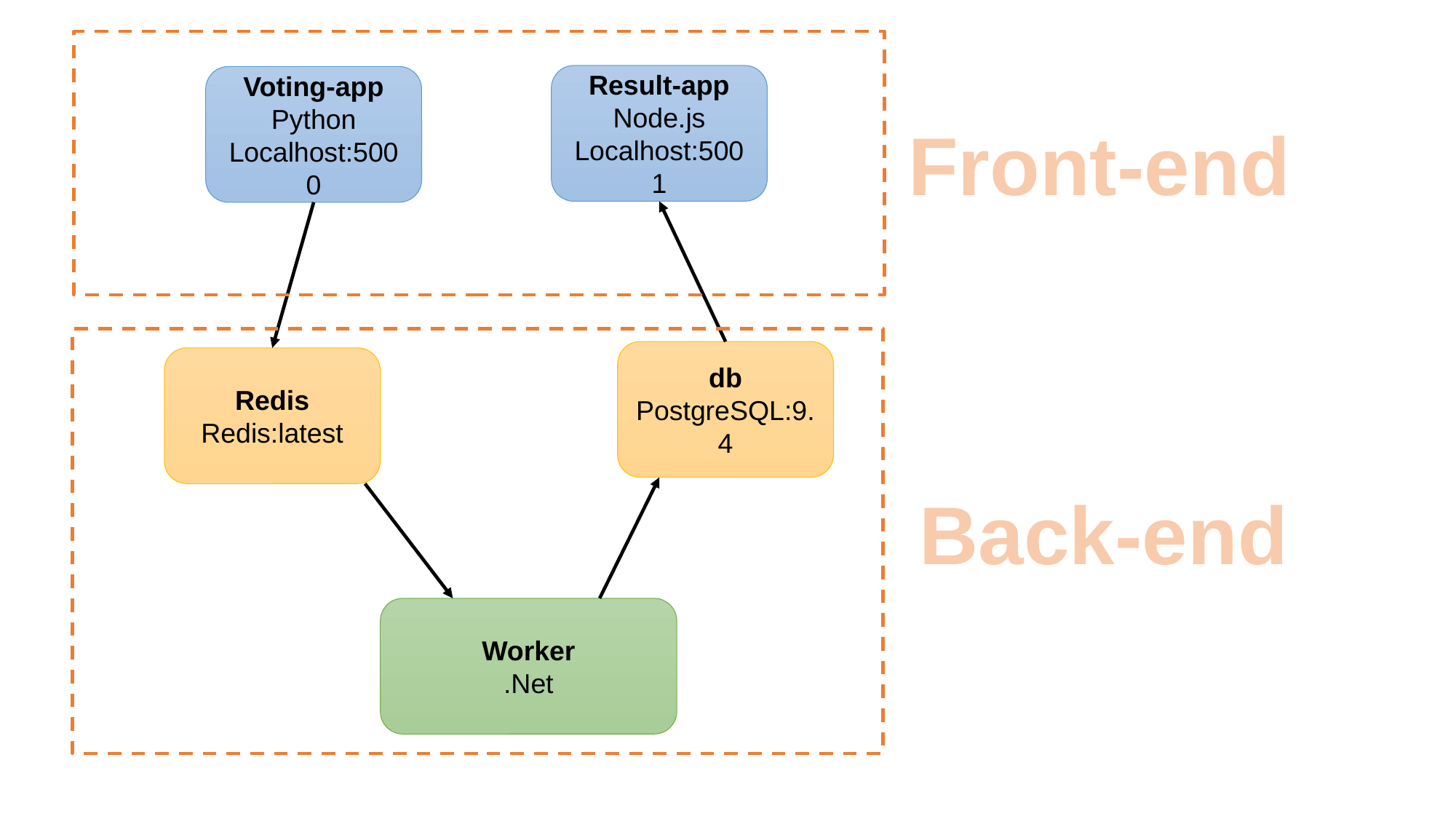

Result-app
Node.js
Localhost:5001
Voting-app
Python
Localhost:5000
Front-end

db
PostgreSQL:9.4
Redis
Redis:latest
Back-end
Worker
.Net